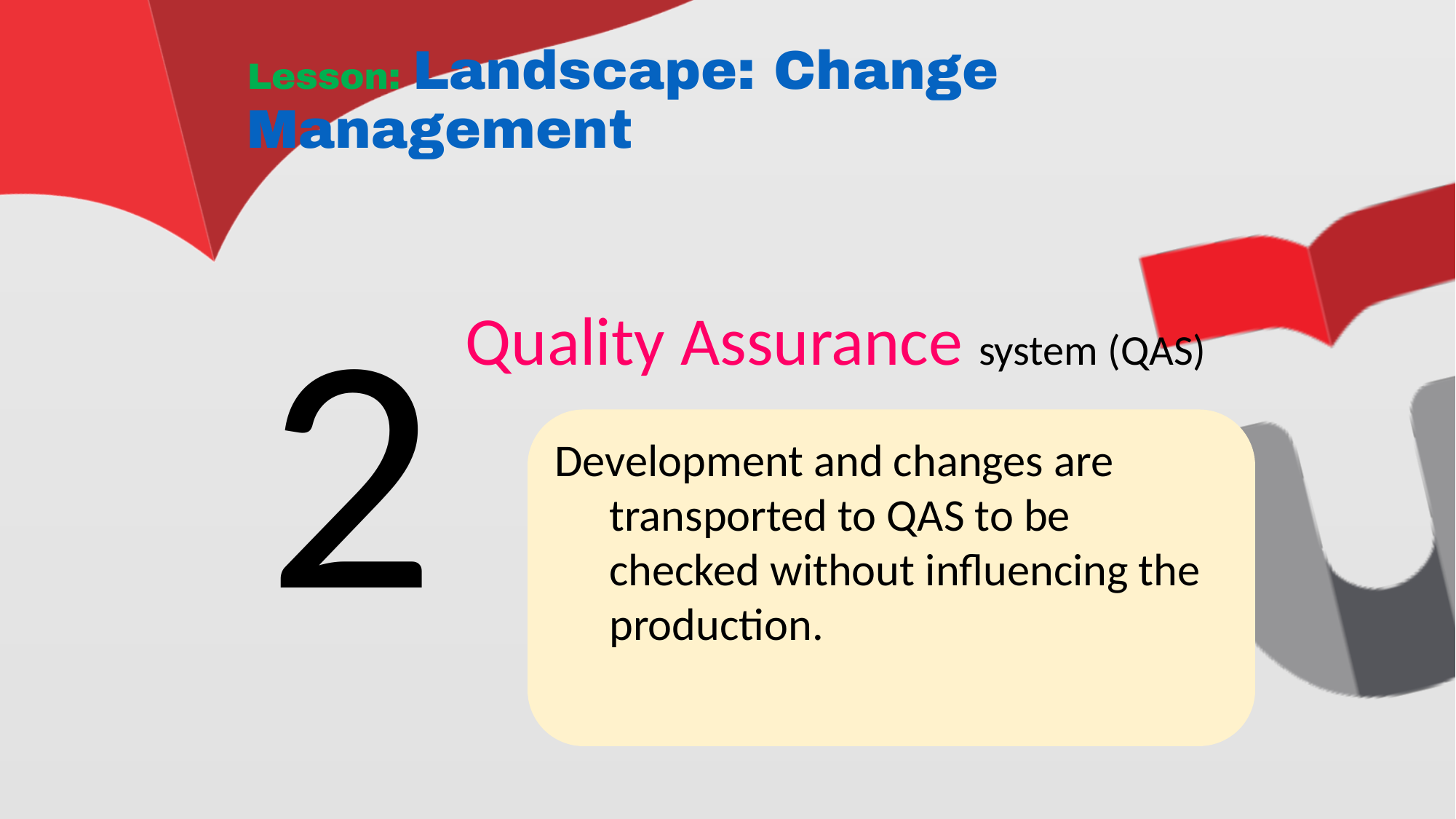

# Lesson: Landscape: Change Management
2
Quality Assurance system (QAS)
Development and changes are transported to QAS to be checked without influencing the production.